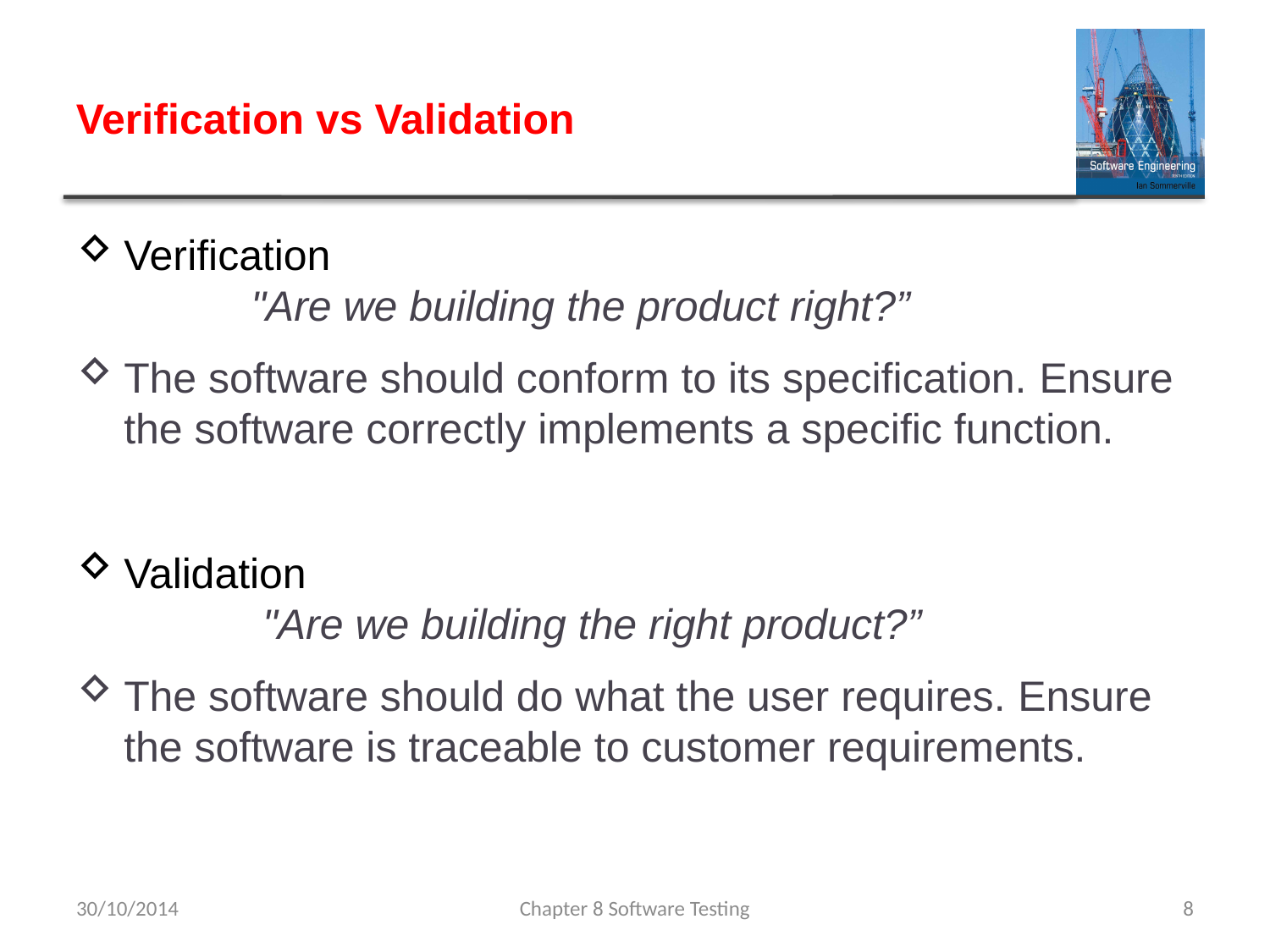

# Verification vs Validation
Verification
	"Are we building the product right?”
The software should conform to its specification. Ensure the software correctly implements a specific function.

Validation
	 "Are we building the right product?”
The software should do what the user requires. Ensure the software is traceable to customer requirements.
30/10/2014
Chapter 8 Software Testing
8